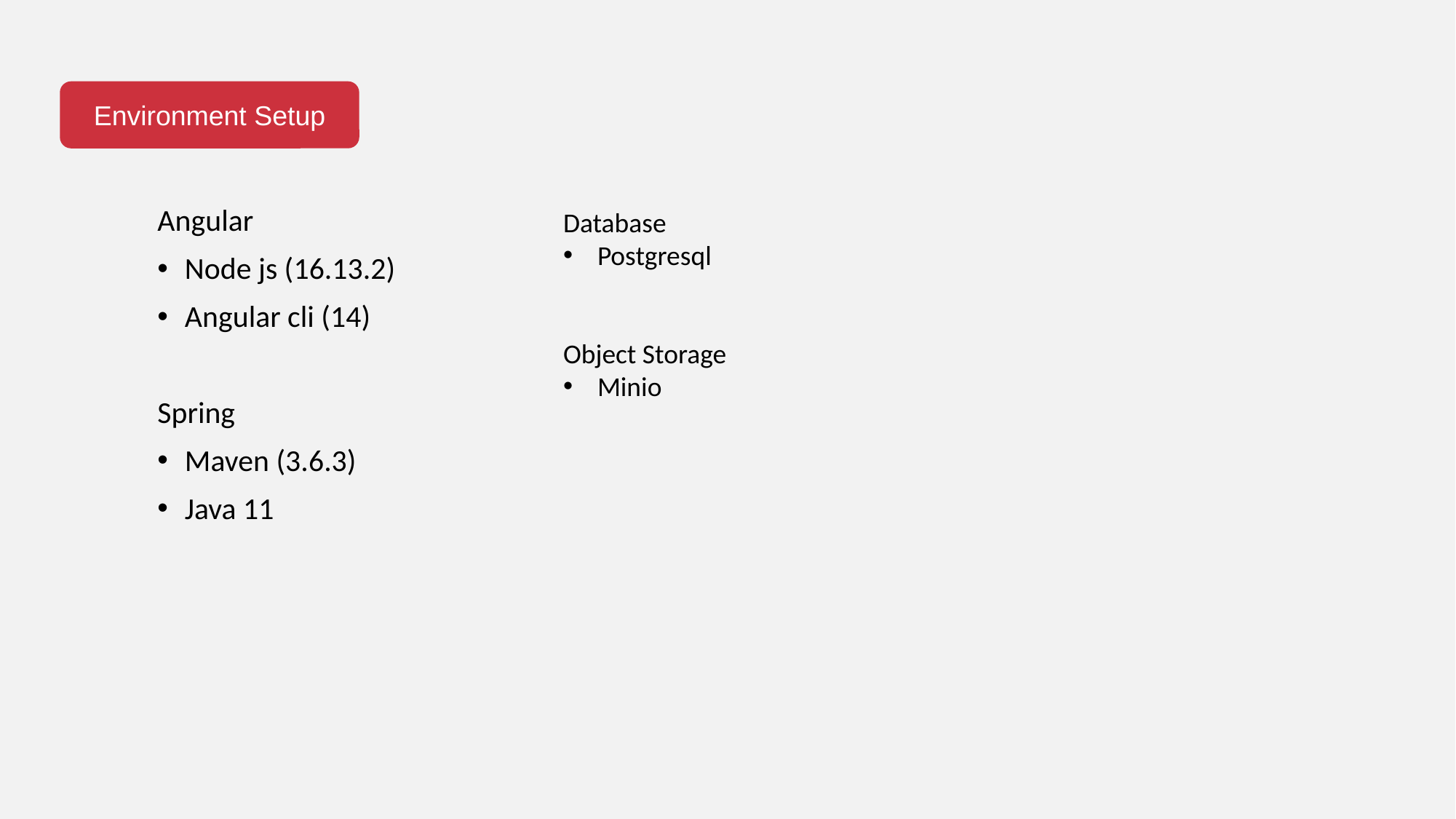

Environment Setup
Angular
Node js (16.13.2)
Angular cli (14)

Spring
Maven (3.6.3)
Java 11

Database
Postgresql

Object Storage
Minio